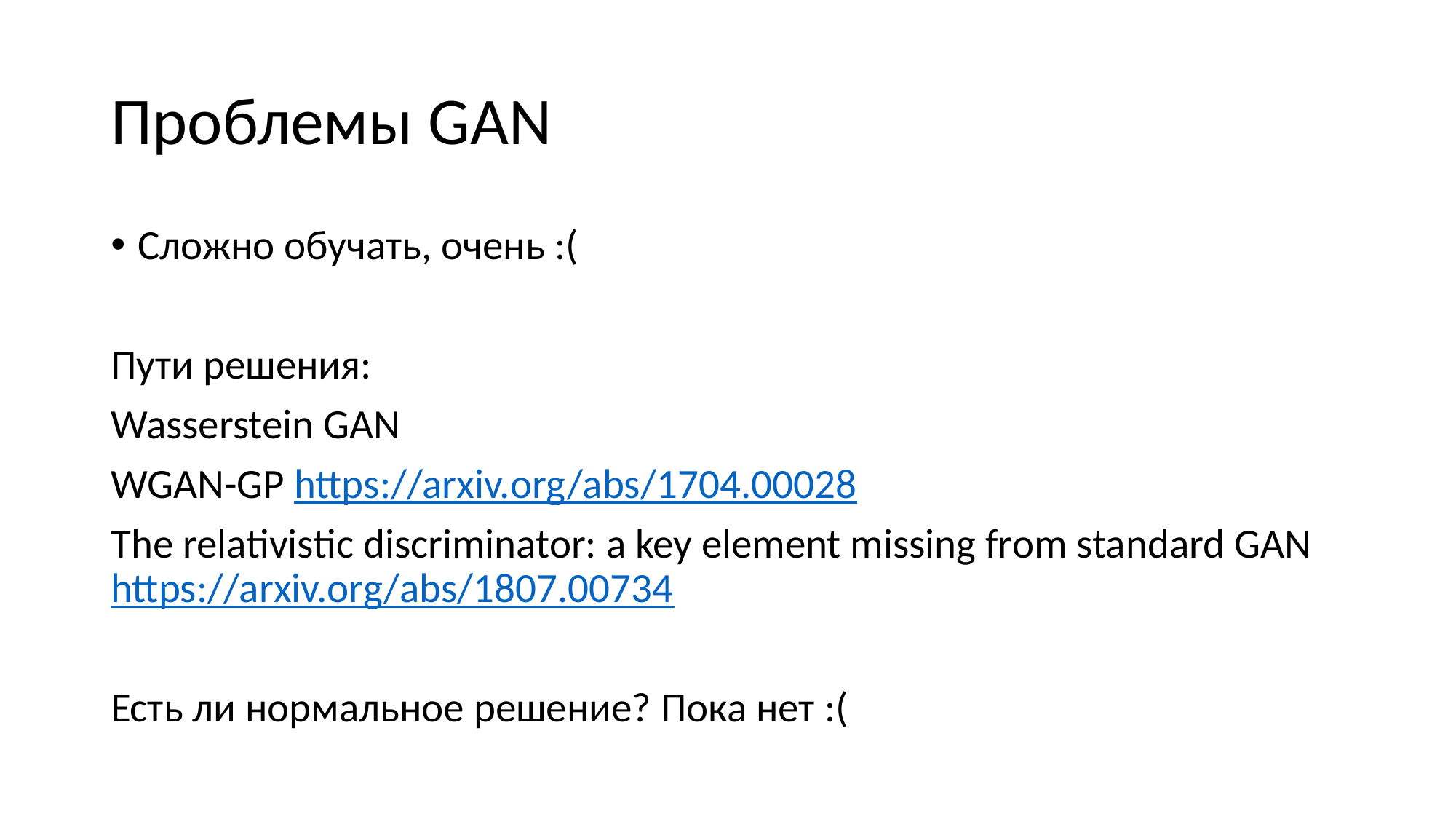

# Проблемы GAN
Сложно обучать, очень :(

Пути решения:
Wasserstein GAN
WGAN-GP https://arxiv.org/abs/1704.00028
The relativistic discriminator: a key element missing from standard GAN https://arxiv.org/abs/1807.00734

Есть ли нормальное решение? Пока нет :(